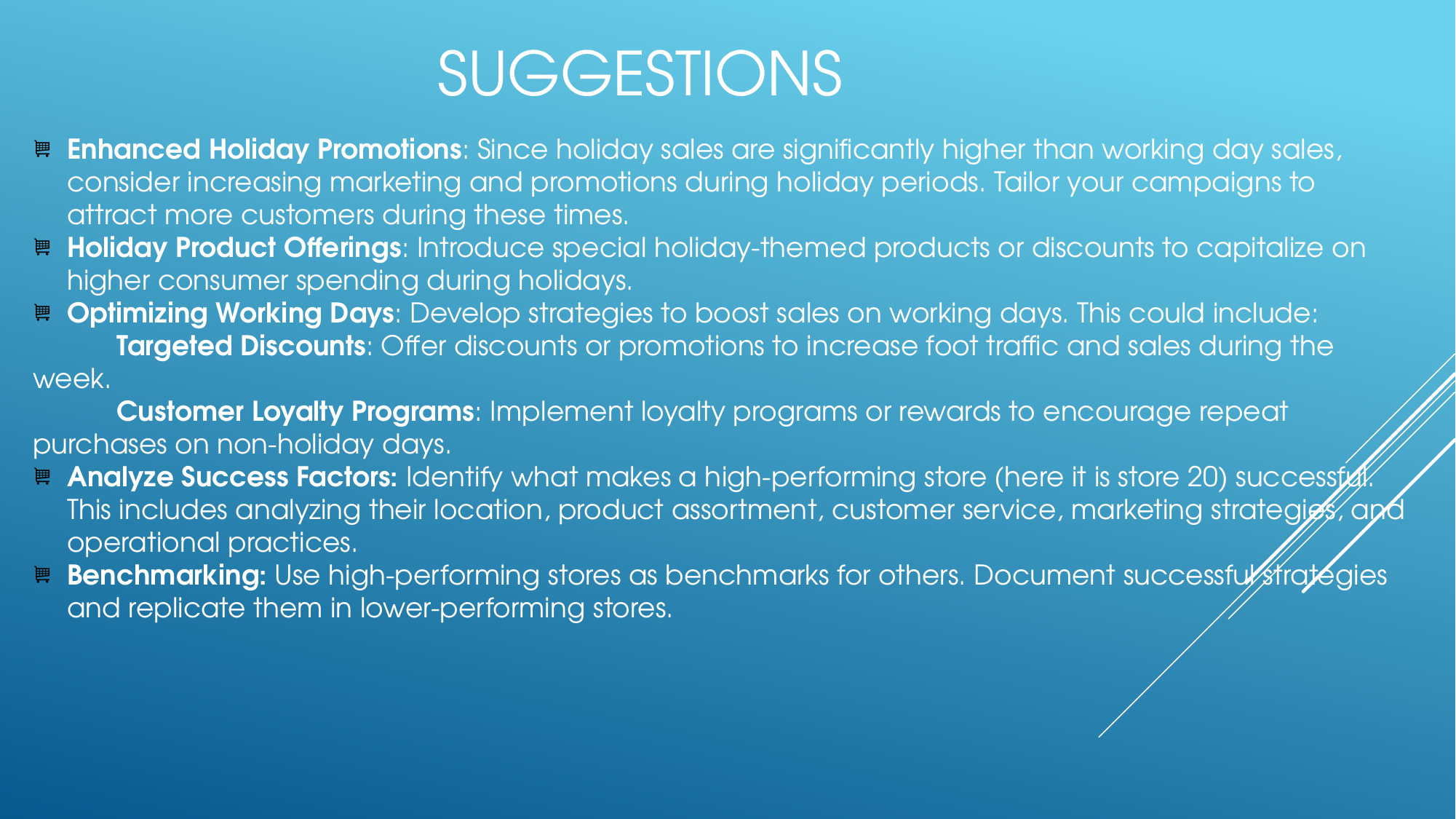

SUGGESTIONS
Enhanced Holiday Promotions: Since holiday sales are significantly higher than working day sales, consider increasing marketing and promotions during holiday periods. Tailor your campaigns to attract more customers during these times.
Holiday Product Offerings: Introduce special holiday-themed products or discounts to capitalize on higher consumer spending during holidays.
Optimizing Working Days: Develop strategies to boost sales on working days. This could include:
           Targeted Discounts: Offer discounts or promotions to increase foot traffic and sales during the week.
           Customer Loyalty Programs: Implement loyalty programs or rewards to encourage repeat purchases on non-holiday days.
Analyze Success Factors: Identify what makes a high-performing store (here it is store 20) successful. This includes analyzing their location, product assortment, customer service, marketing strategies, and operational practices.
Benchmarking: Use high-performing stores as benchmarks for others. Document successful strategies and replicate them in lower-performing stores.